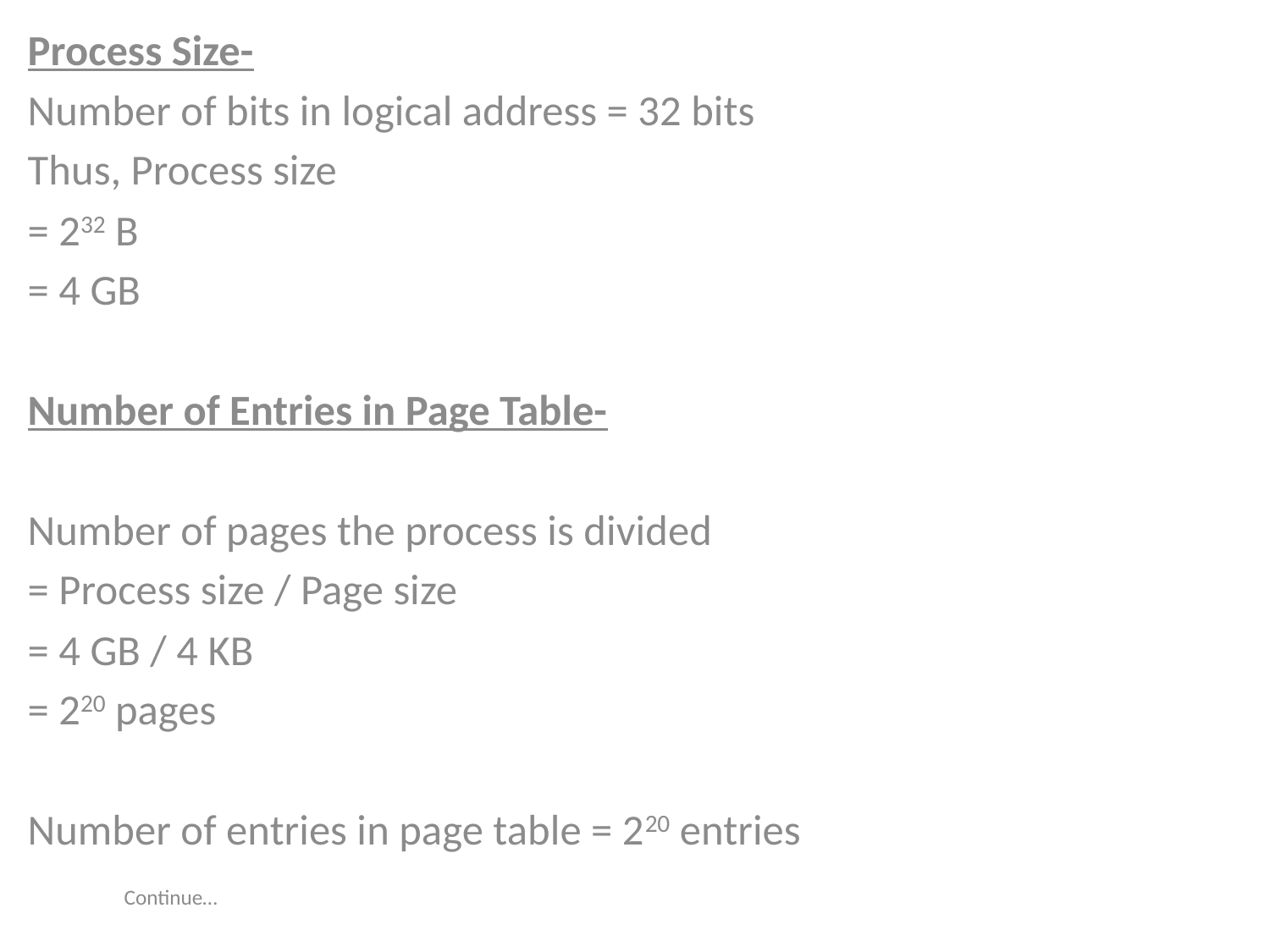

Process Size-
Number of bits in logical address = 32 bits
Thus, Process size
= 232 B
= 4 GB

Number of Entries in Page Table-

Number of pages the process is divided
= Process size / Page size
= 4 GB / 4 KB
= 220 pages

Number of entries in page table = 220 entries
								Continue…